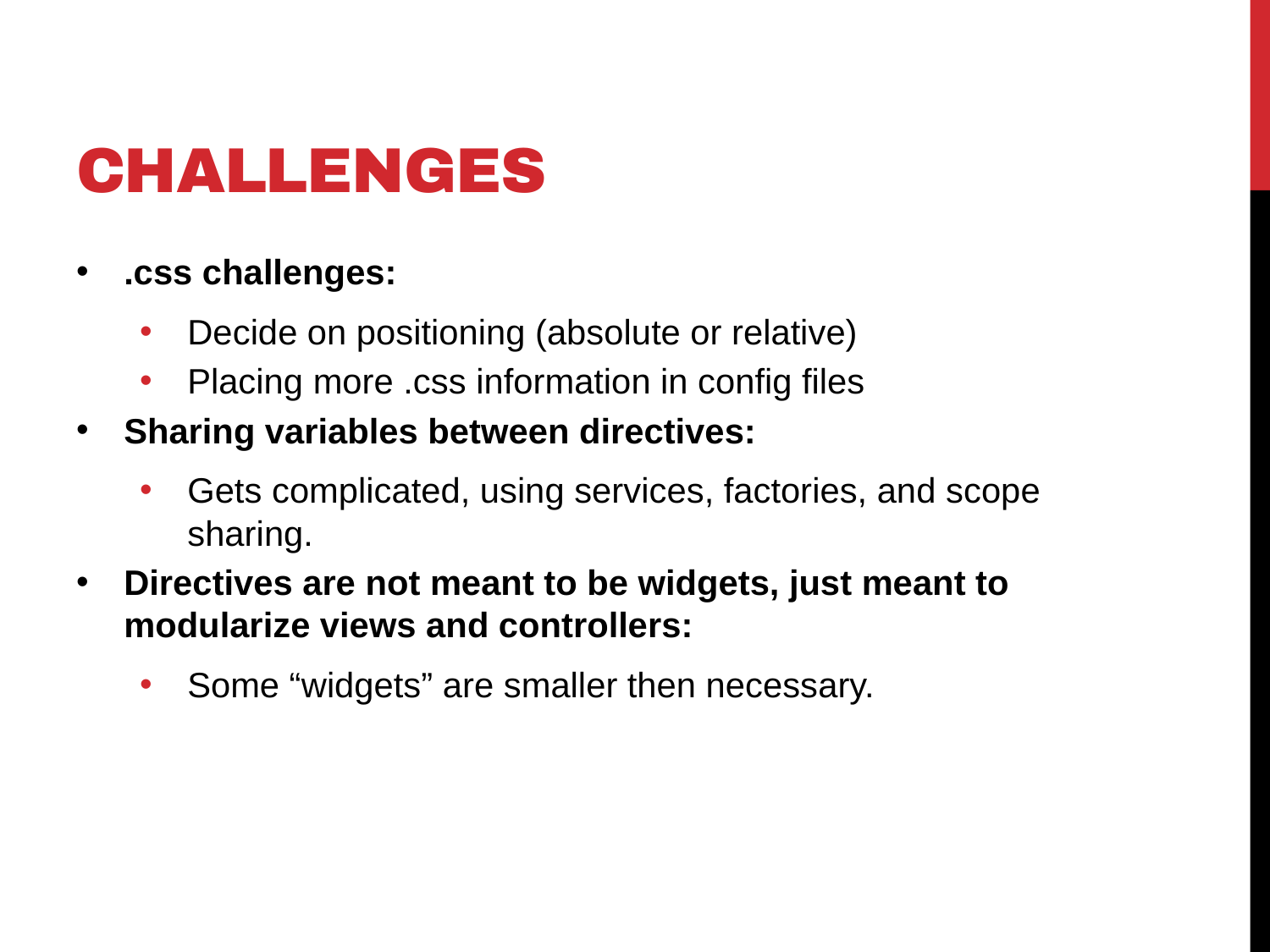

# Challenges
.css challenges:
Decide on positioning (absolute or relative)
Placing more .css information in config files
Sharing variables between directives:
Gets complicated, using services, factories, and scope sharing.
Directives are not meant to be widgets, just meant to modularize views and controllers:
Some “widgets” are smaller then necessary.